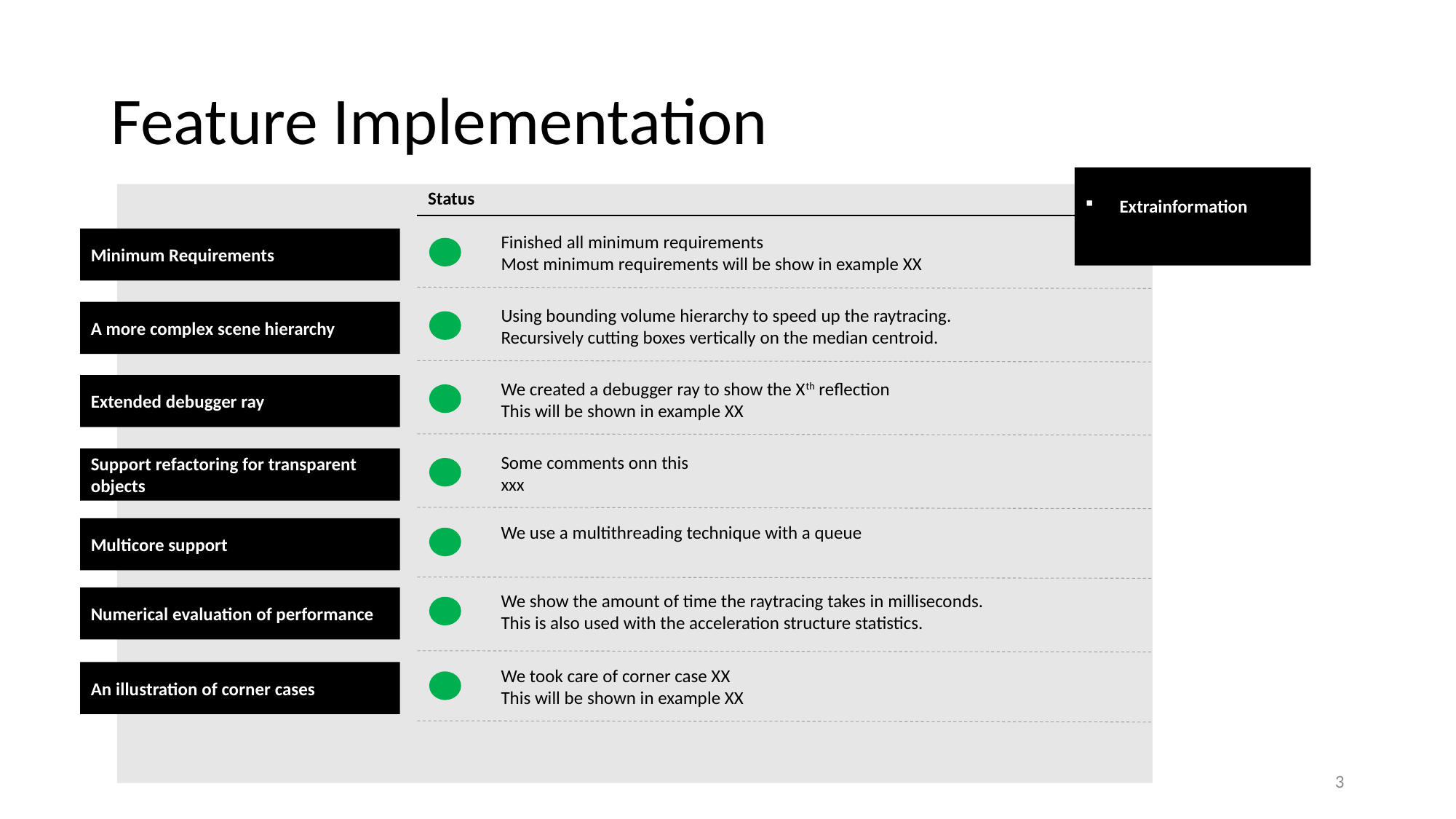

# Feature Implementation

Extrainformation

Status

Finished all minimum requirements
Most minimum requirements will be show in example XX

Minimum Requirements

Features
Using bounding volume hierarchy to speed up the raytracing.
Recursively cutting boxes vertically on the median centroid.
A more complex scene hierarchy

We created a debugger ray to show the Xth reflection
This will be shown in example XX
Extended debugger ray

Some comments onn this
xxx
Support refactoring for transparent objects

We use a multithreading technique with a queue
Multicore support

We show the amount of time the raytracing takes in milliseconds.
This is also used with the acceleration structure statistics.
Numerical evaluation of performance

We took care of corner case XX
This will be shown in example XX
An illustration of corner cases

3